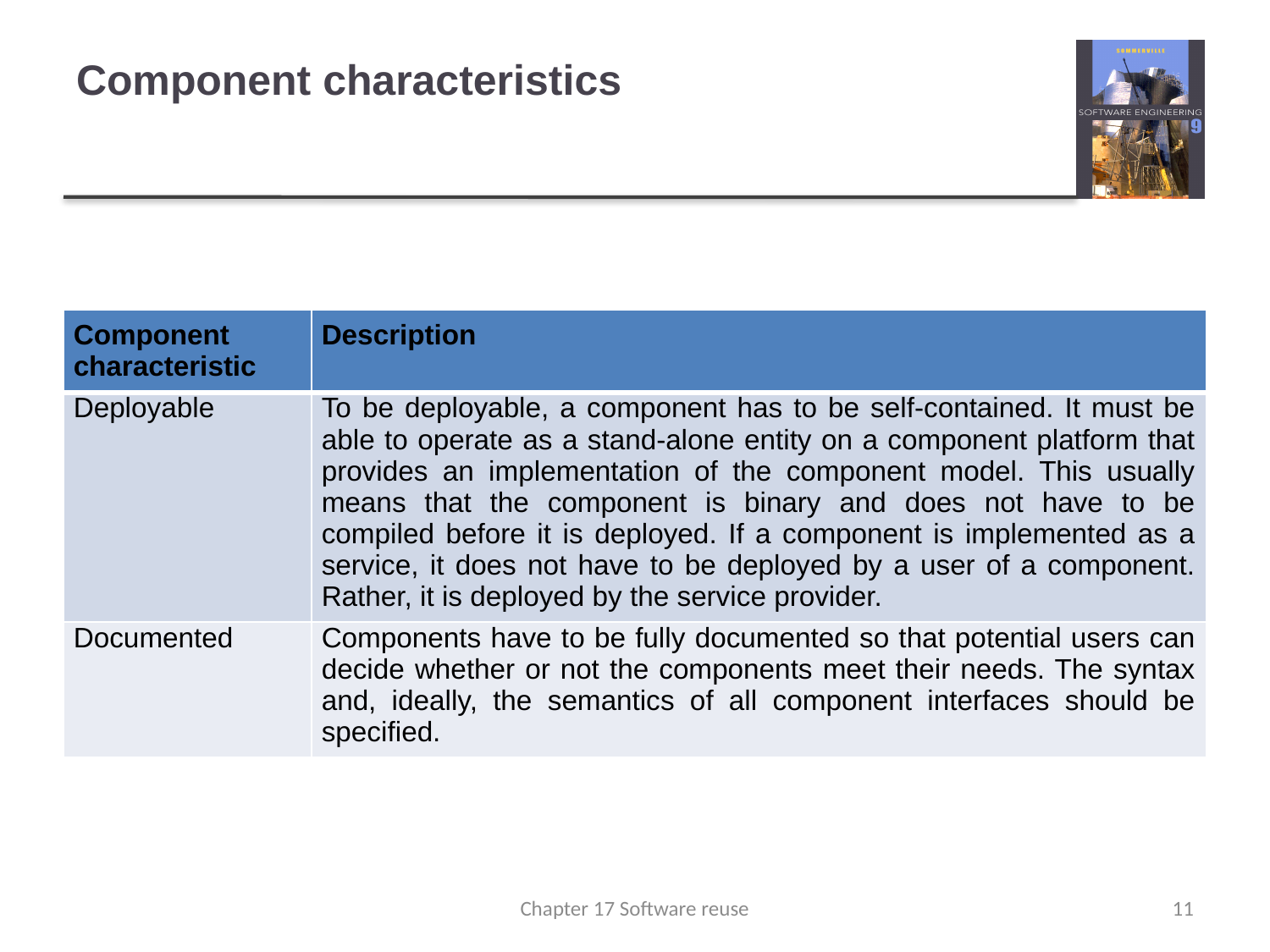

# Component characteristics
| Component characteristic | Description |
| --- | --- |
| Deployable | To be deployable, a component has to be self-contained. It must be able to operate as a stand-alone entity on a component platform that provides an implementation of the component model. This usually means that the component is binary and does not have to be compiled before it is deployed. If a component is implemented as a service, it does not have to be deployed by a user of a component. Rather, it is deployed by the service provider. |
| Documented | Components have to be fully documented so that potential users can decide whether or not the components meet their needs. The syntax and, ideally, the semantics of all component interfaces should be specified. |
Chapter 17 Software reuse
11